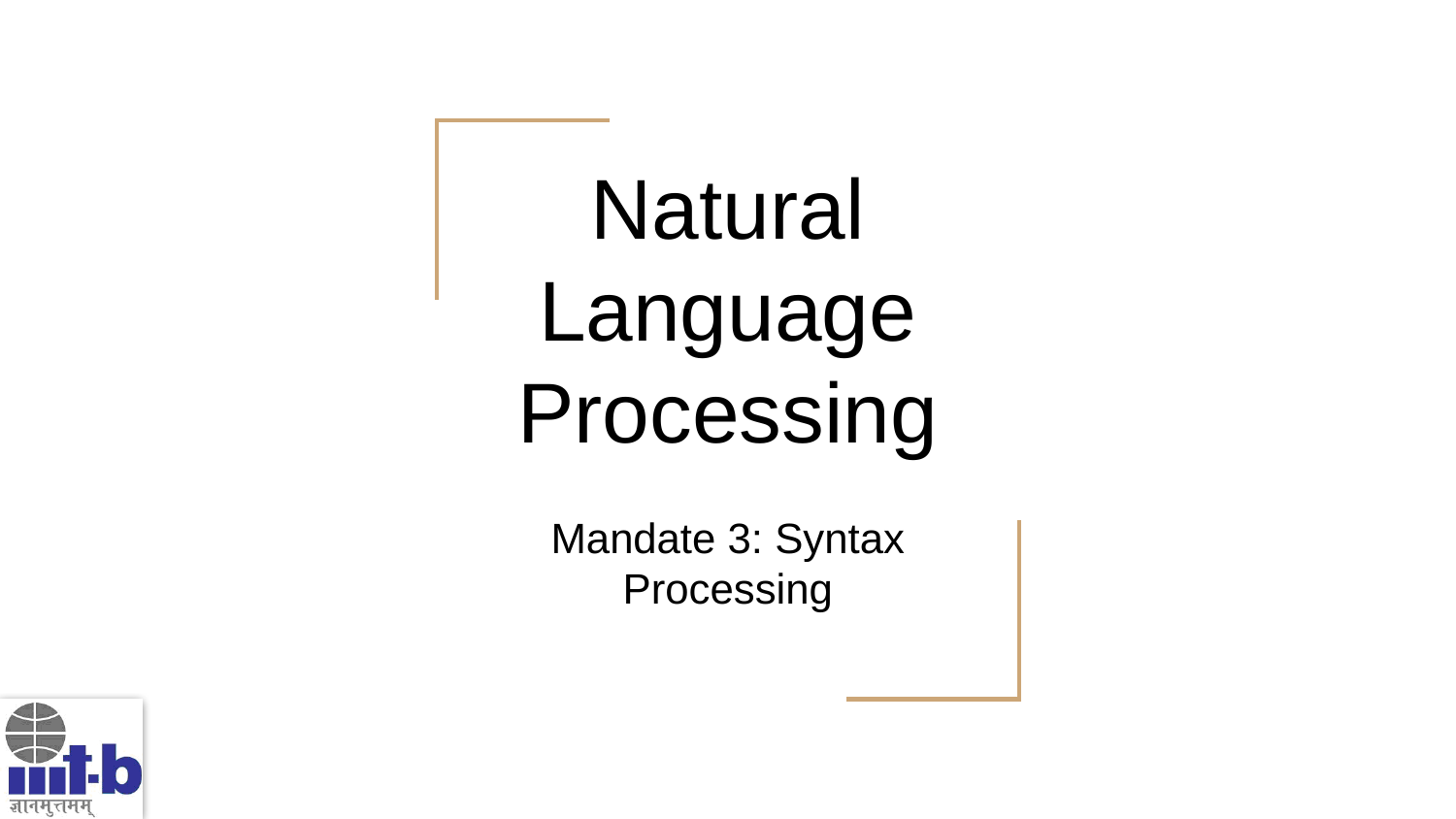

# Natural Language Processing
Mandate 3: Syntax Processing